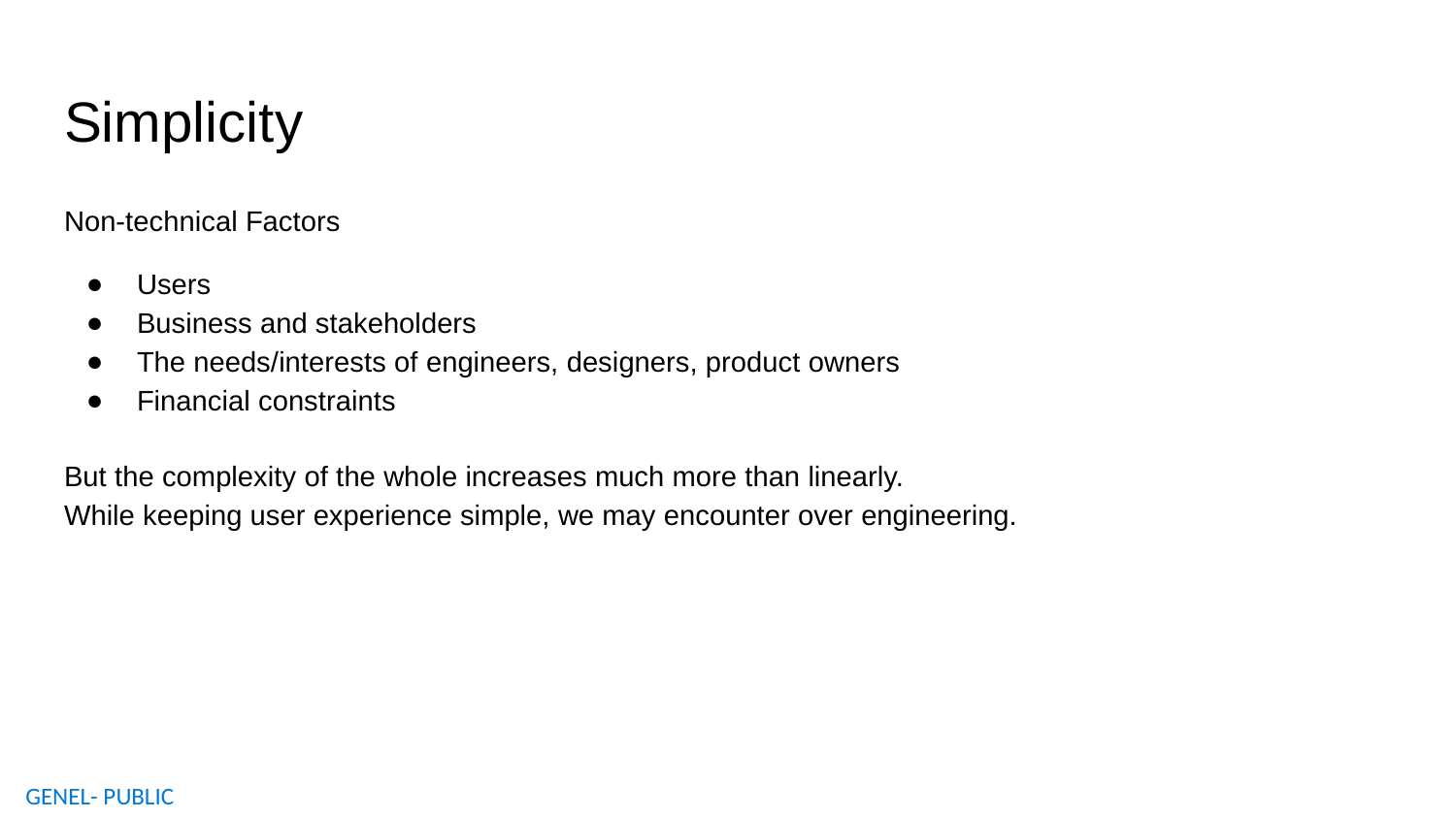

# Simplicity
Non-technical Factors
Users
Business and stakeholders
The needs/interests of engineers, designers, product owners
Financial constraints
But the complexity of the whole increases much more than linearly.
While keeping user experience simple, we may encounter over engineering.